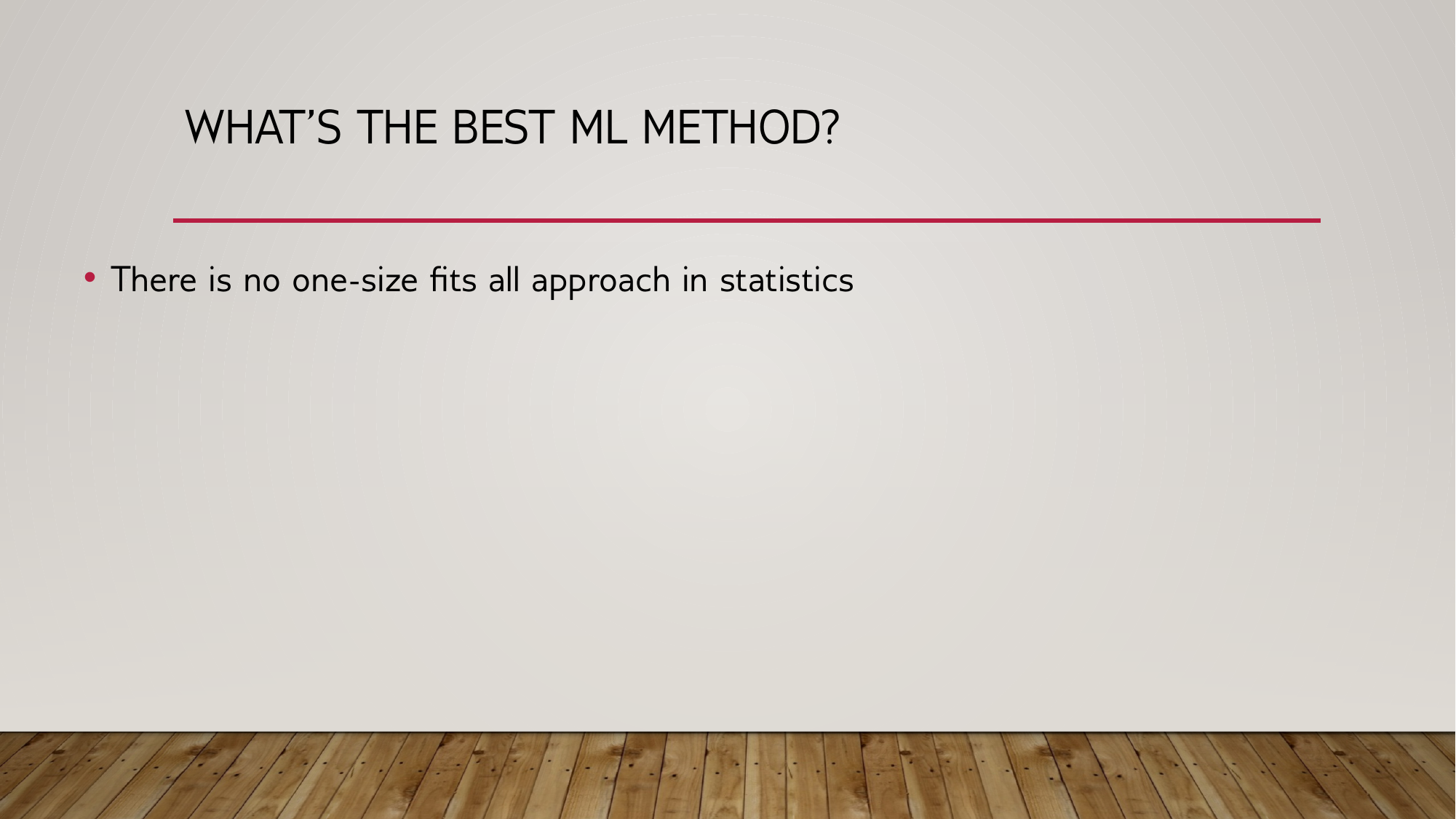

# What’s the best ML method?
There is no one-size fits all approach in statistics